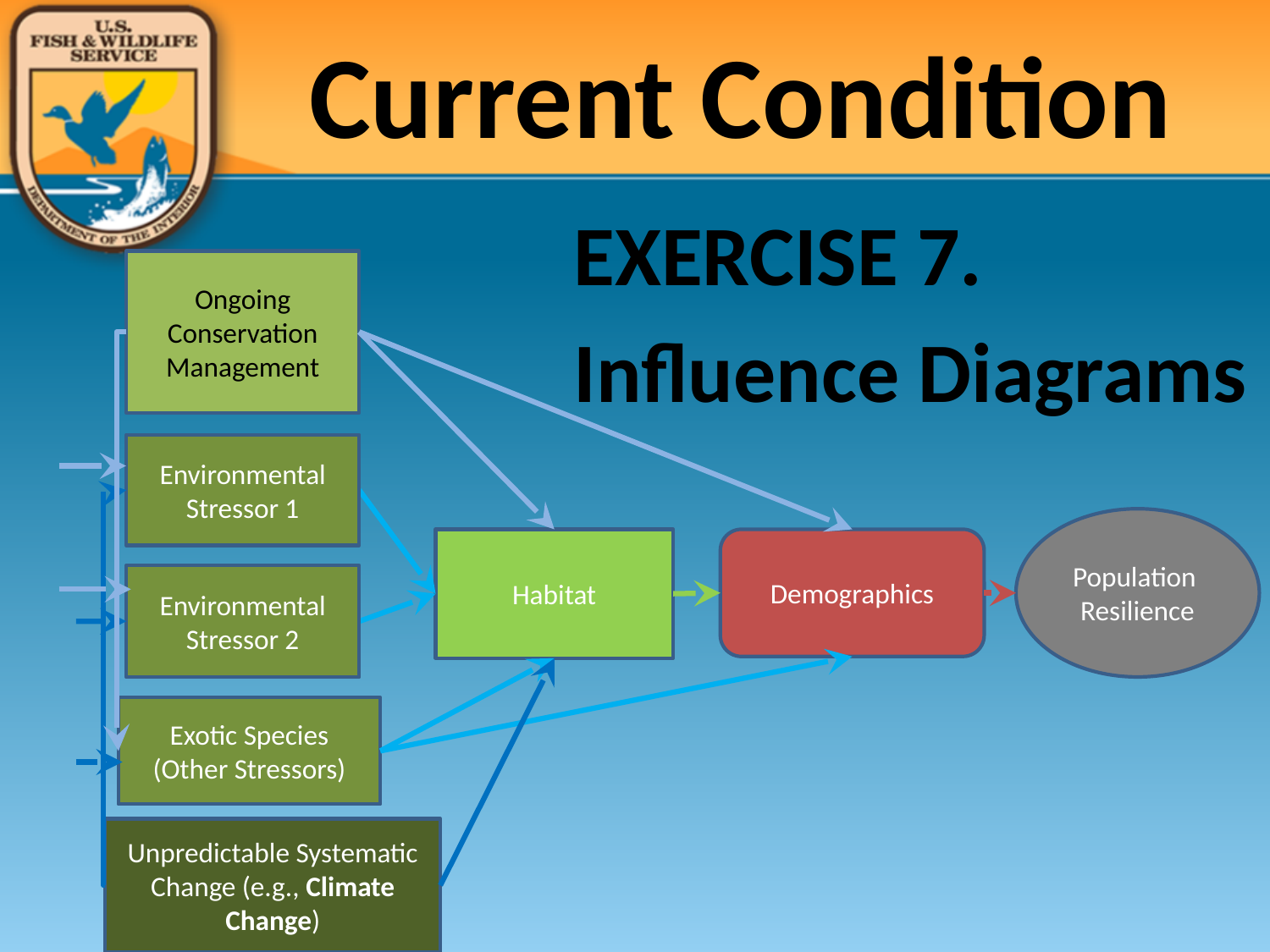

Current Condition

EXERCISE 7.
Influence Diagrams
Ongoing Conservation
Management
Environmental Stressor 1
Population  Resilience
Habitat
Demographics
Environmental Stressor 2
Exotic Species
(Other Stressors)
Unpredictable Systematic Change (e.g., Climate Change)